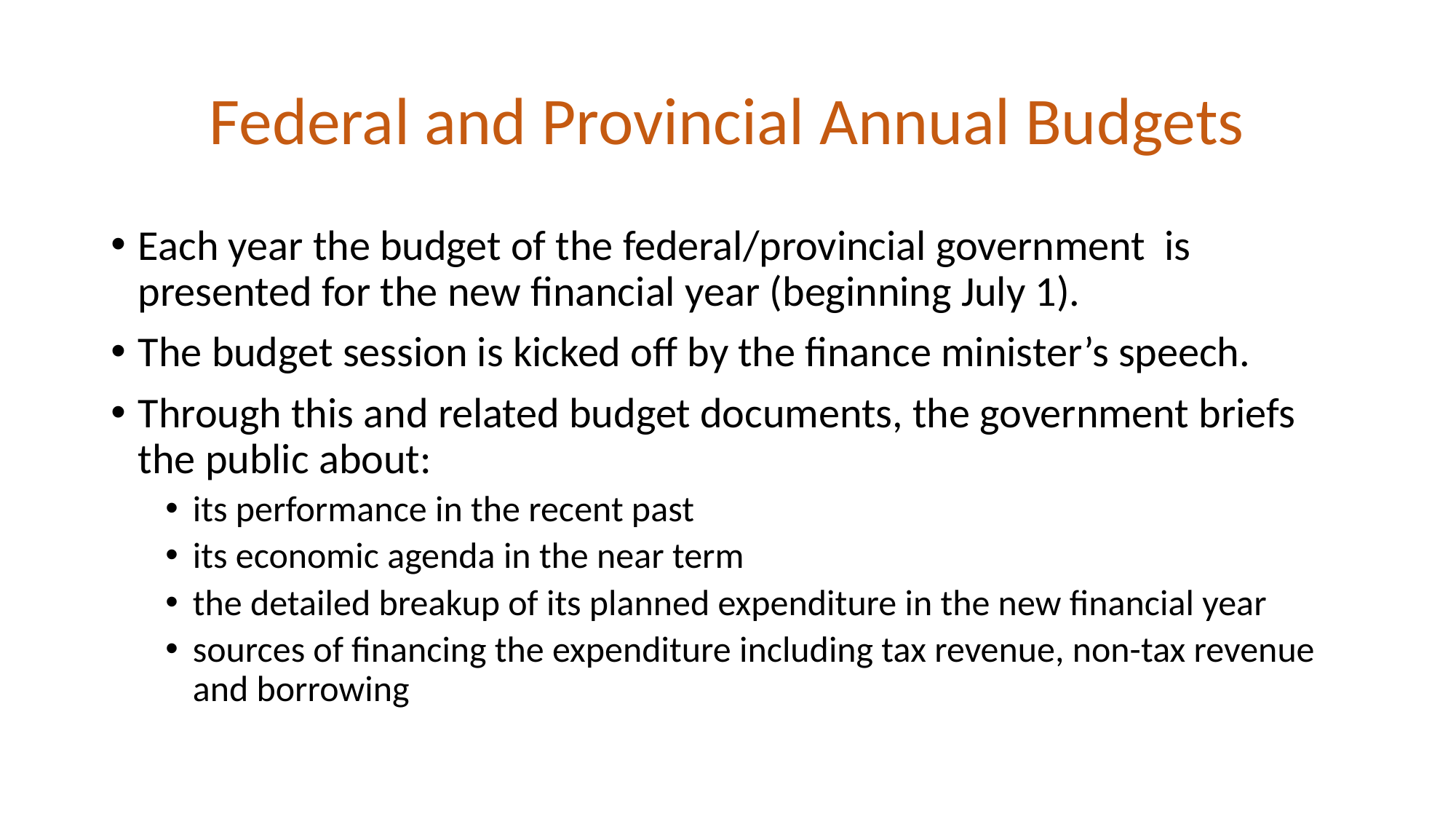

# Federal and Provincial Annual Budgets
Each year the budget of the federal/provincial government  is presented for the new financial year (beginning July 1).
The budget session is kicked off by the finance minister’s speech.
Through this and related budget documents, the government briefs the public about:
its performance in the recent past
its economic agenda in the near term
the detailed breakup of its planned expenditure in the new financial year
sources of financing the expenditure including tax revenue, non-tax revenue and borrowing